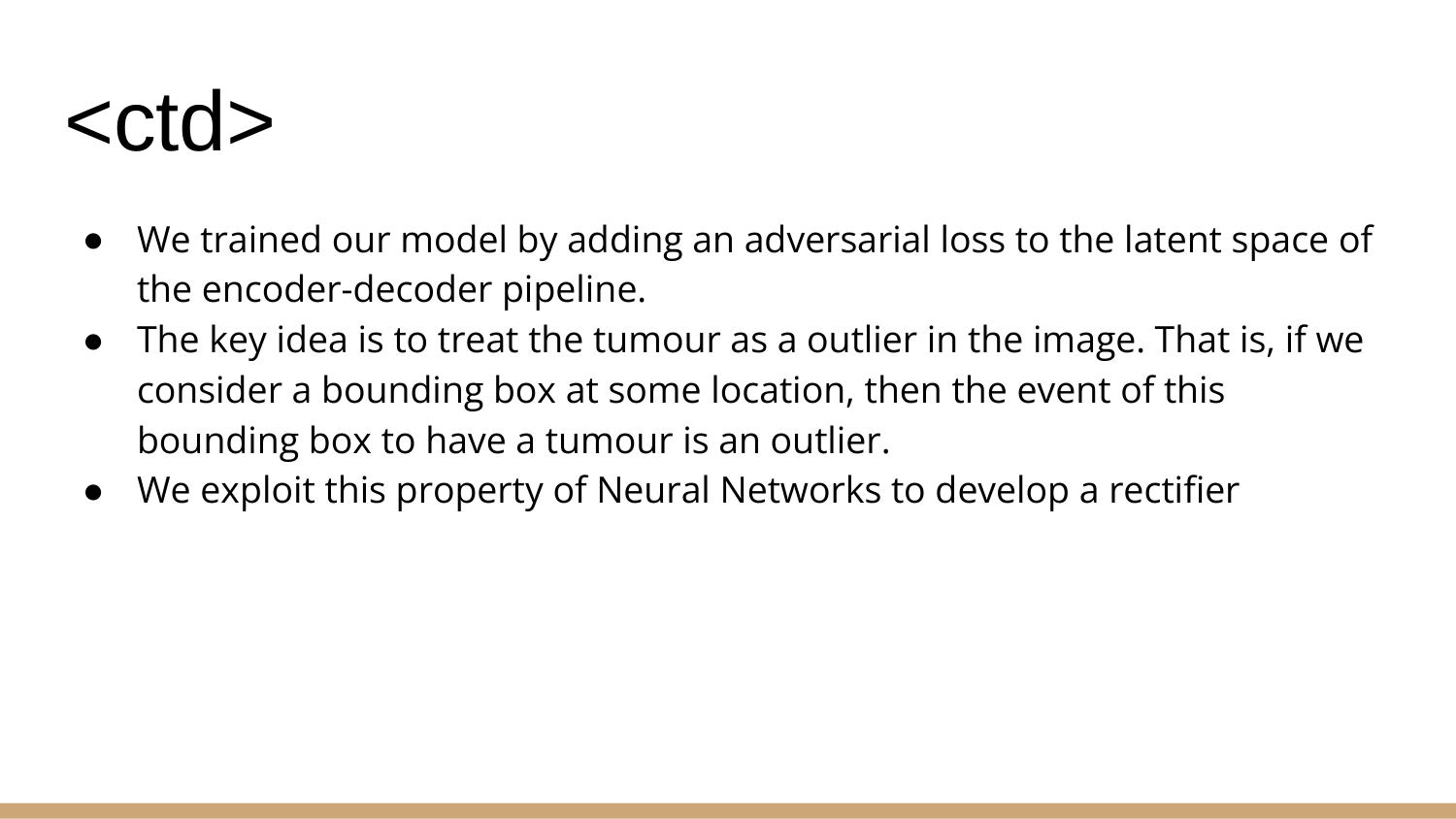

# <ctd>
We trained our model by adding an adversarial loss to the latent space of the encoder-decoder pipeline.
The key idea is to treat the tumour as a outlier in the image. That is, if we consider a bounding box at some location, then the event of this bounding box to have a tumour is an outlier.
We exploit this property of Neural Networks to develop a rectifier